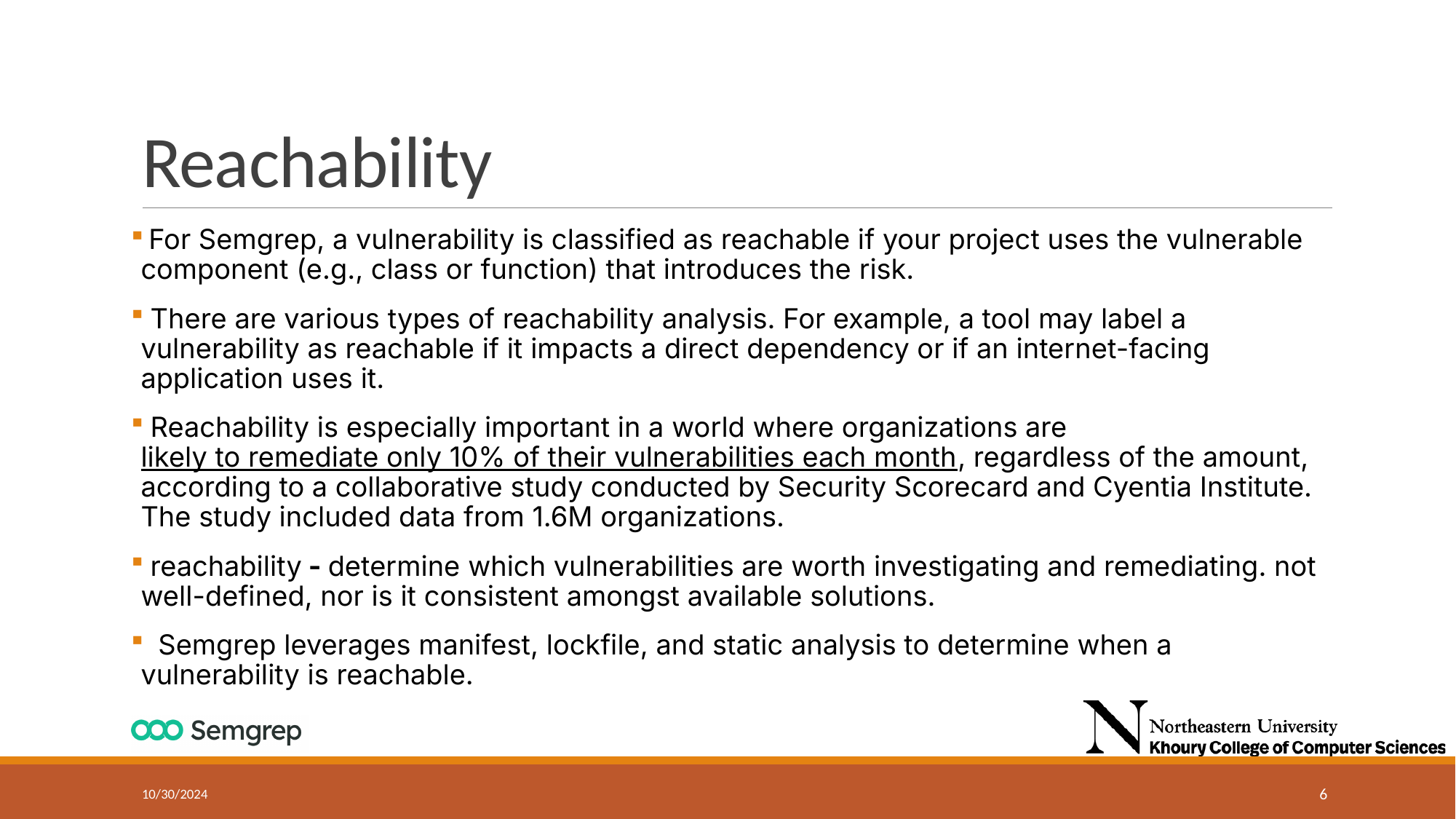

# Reachability
 For Semgrep, a vulnerability is classified as reachable if your project uses the vulnerable component (e.g., class or function) that introduces the risk.
 There are various types of reachability analysis. For example, a tool may label a vulnerability as reachable if it impacts a direct dependency or if an internet-facing application uses it.
 Reachability is especially important in a world where organizations are likely to remediate only 10% of their vulnerabilities each month, regardless of the amount, according to a collaborative study conducted by Security Scorecard and Cyentia Institute. The study included data from 1.6M organizations.
 reachability - determine which vulnerabilities are worth investigating and remediating. not well-defined, nor is it consistent amongst available solutions.
  Semgrep leverages manifest, lockfile, and static analysis to determine when a vulnerability is reachable.
10/30/2024
6